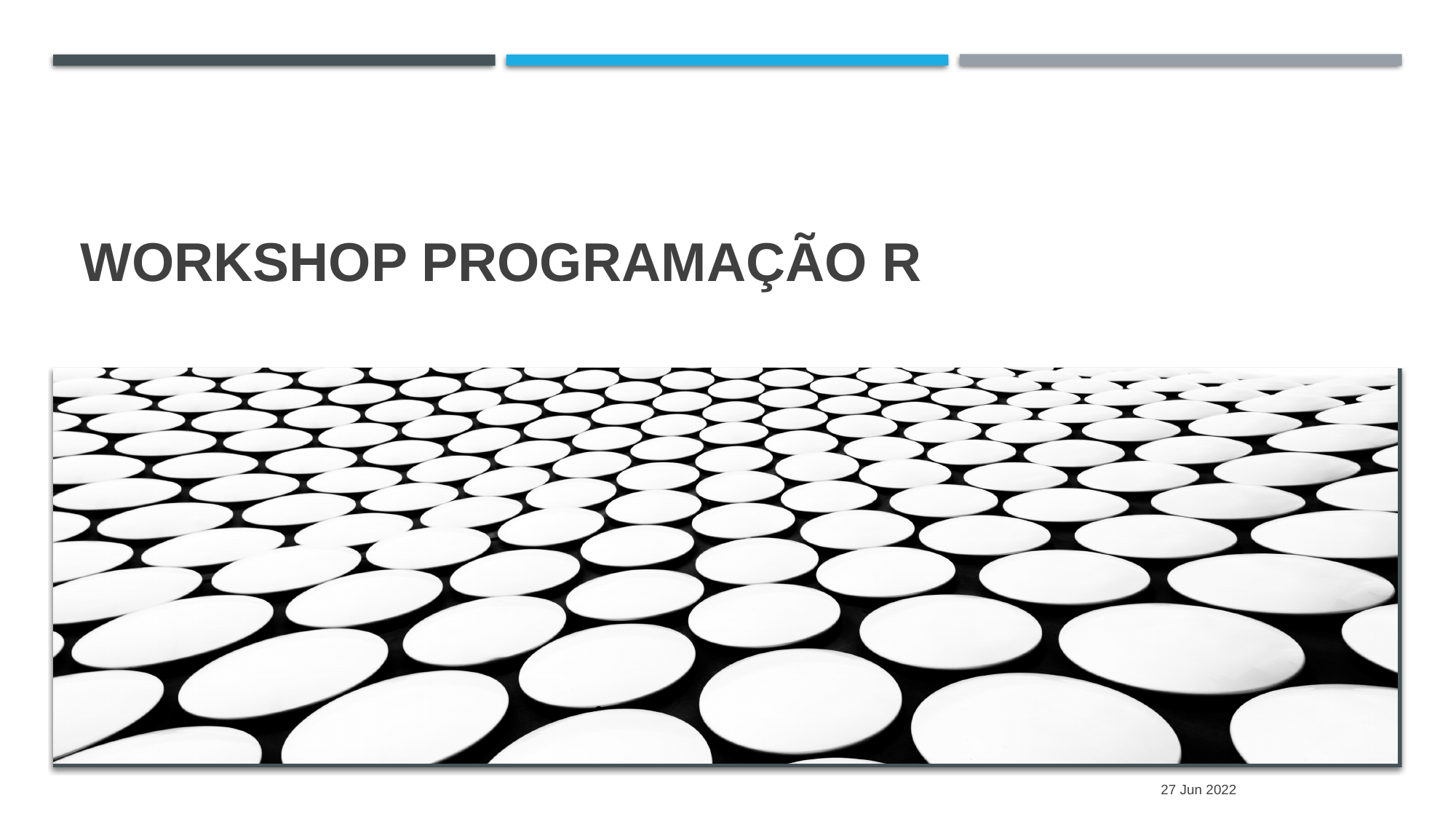

# Workshop Programação R

27 Jun 2022